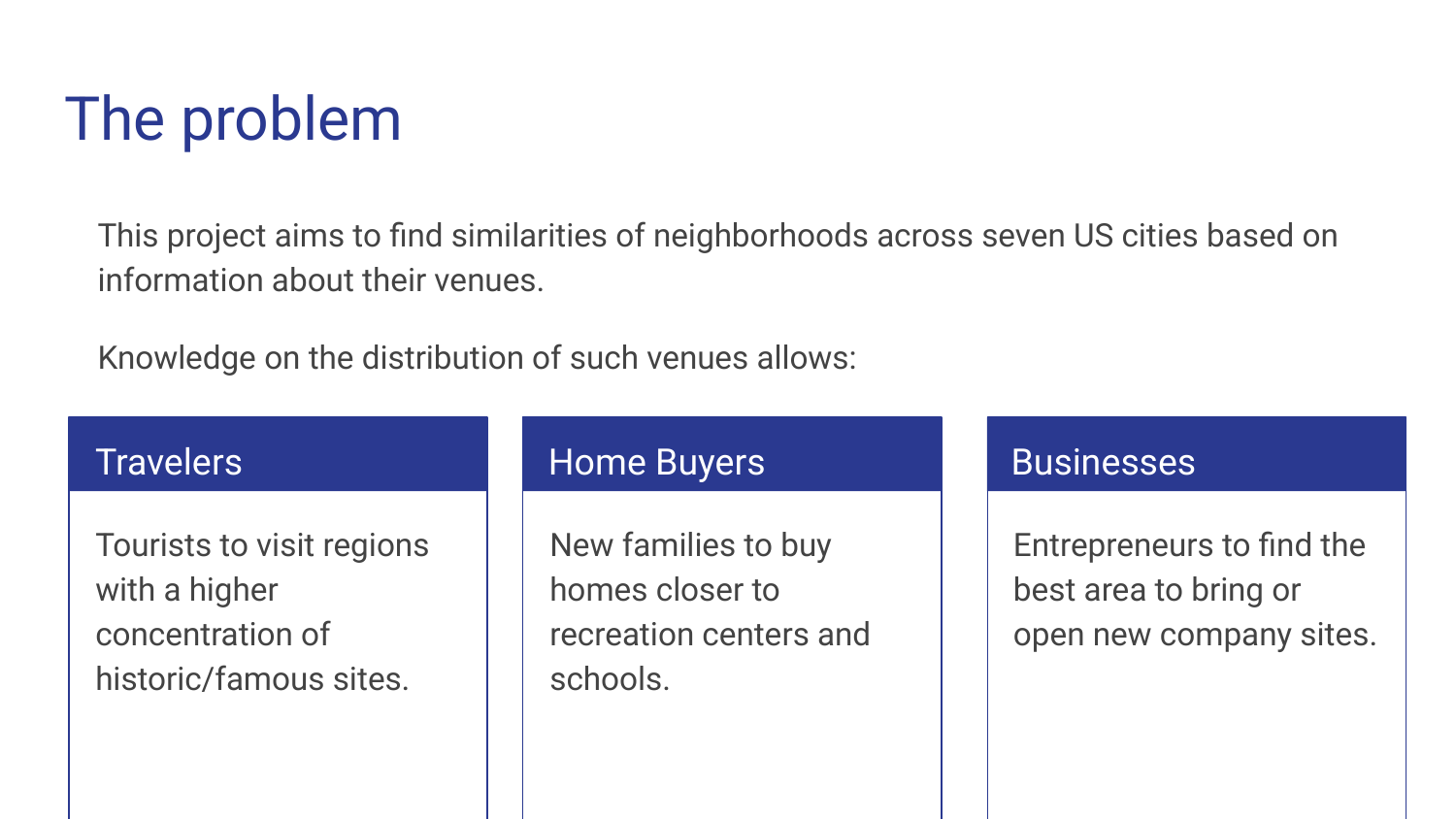

# The problem
This project aims to find similarities of neighborhoods across seven US cities based on information about their venues.
Knowledge on the distribution of such venues allows:

Travelers

Home Buyers

Businesses
Tourists to visit regions with a higher concentration of historic/famous sites.
New families to buy homes closer to recreation centers and schools.
Entrepreneurs to find the best area to bring or open new company sites.